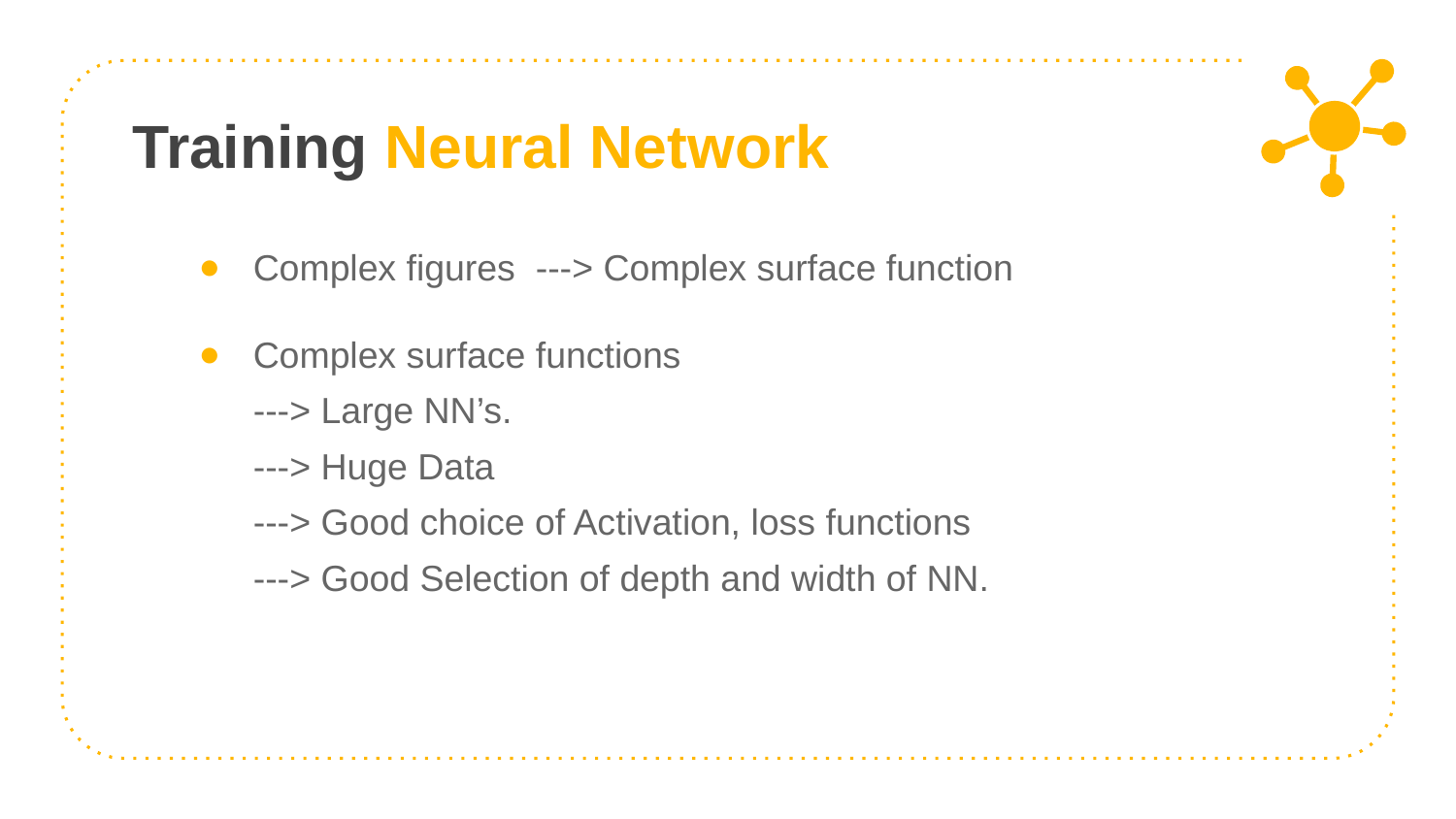

# Training Neural Network
Complex figures  ---> Complex surface function
Complex surface functions
---> Large NN’s.
---> Huge Data
---> Good choice of Activation, loss functions
---> Good Selection of depth and width of NN.